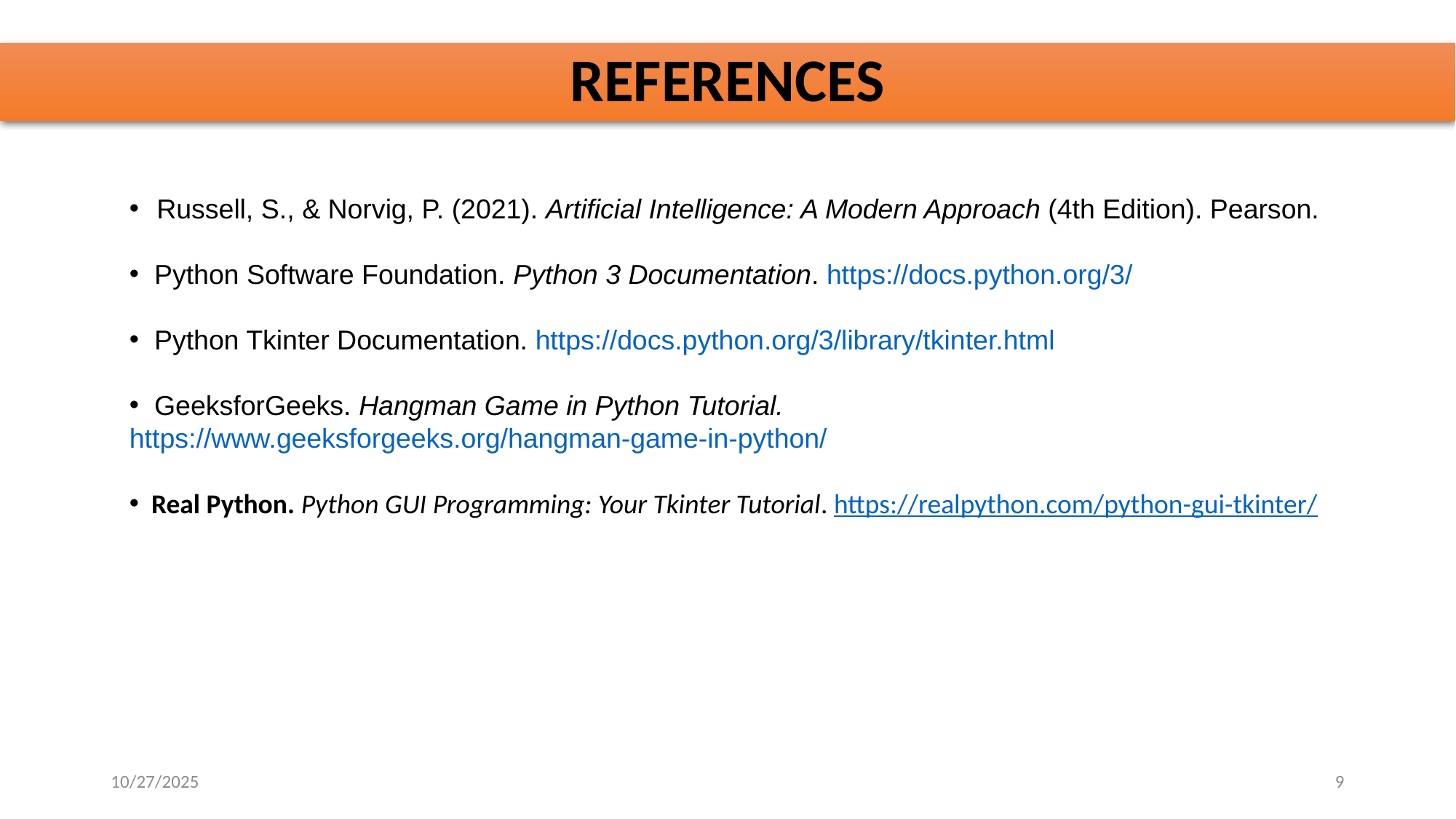

# REFERENCES
Russell, S., & Norvig, P. (2021). Artificial Intelligence: A Modern Approach (4th Edition). Pearson.

  Python Software Foundation. Python 3 Documentation. https://docs.python.org/3/

  Python Tkinter Documentation. https://docs.python.org/3/library/tkinter.html

  GeeksforGeeks. Hangman Game in Python Tutorial. https://www.geeksforgeeks.org/hangman-game-in-python/

  Real Python. Python GUI Programming: Your Tkinter Tutorial. https://realpython.com/python-gui-tkinter/
10/27/2025
9